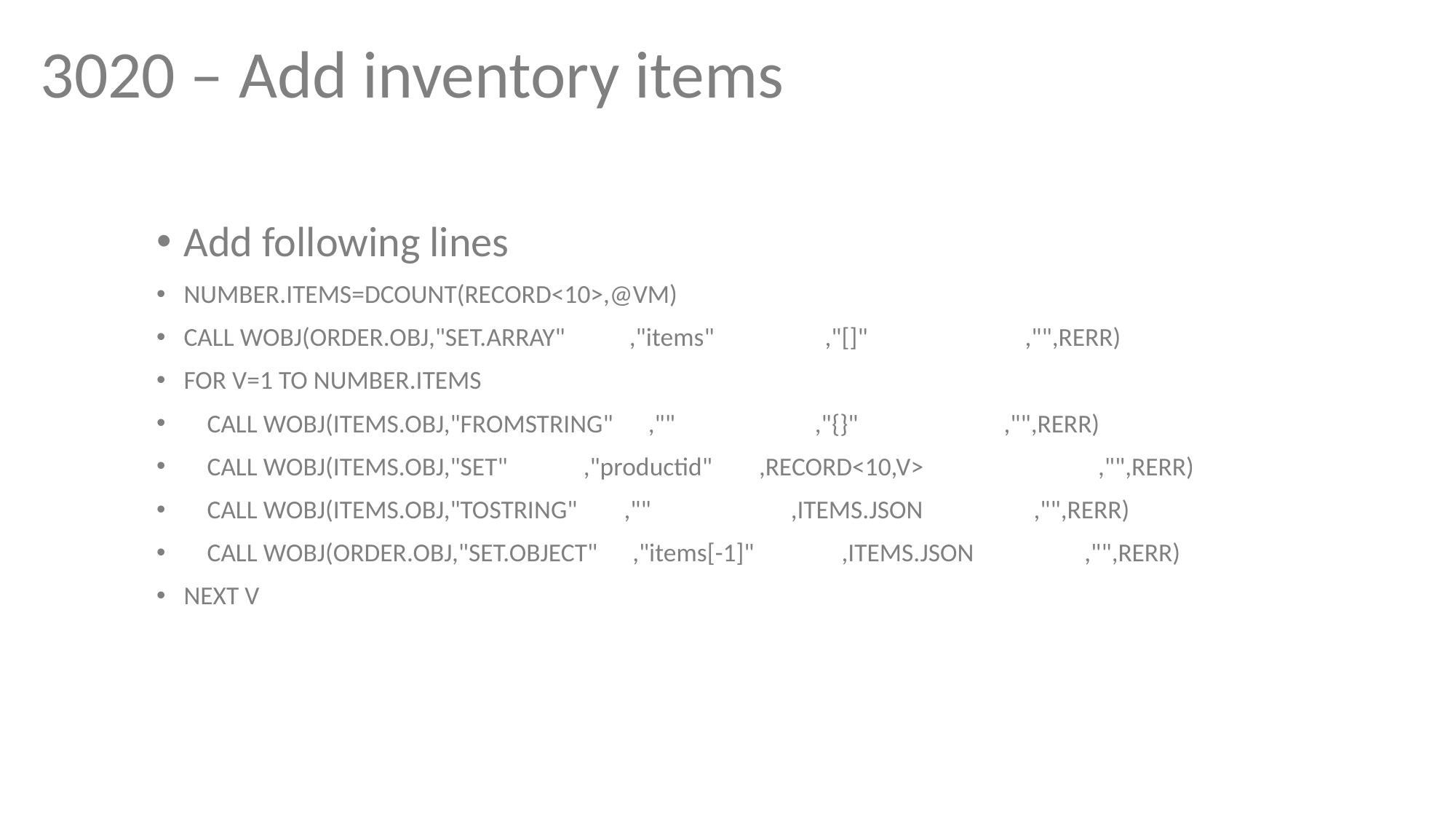

# 3020 – Add inventory items
Add following lines
NUMBER.ITEMS=DCOUNT(RECORD<10>,@VM)
CALL WOBJ(ORDER.OBJ,"SET.ARRAY"           ,"items"                   ,"[]"                           ,"",RERR)
FOR V=1 TO NUMBER.ITEMS
    CALL WOBJ(ITEMS.OBJ,"FROMSTRING"      ,""                        ,"{}"                         ,"",RERR)
    CALL WOBJ(ITEMS.OBJ,"SET"             ,"productid"        ,RECORD<10,V>                              ,"",RERR)
    CALL WOBJ(ITEMS.OBJ,"TOSTRING"        ,""                        ,ITEMS.JSON                   ,"",RERR)
    CALL WOBJ(ORDER.OBJ,"SET.OBJECT"      ,"items[-1]"               ,ITEMS.JSON                   ,"",RERR)
NEXT V